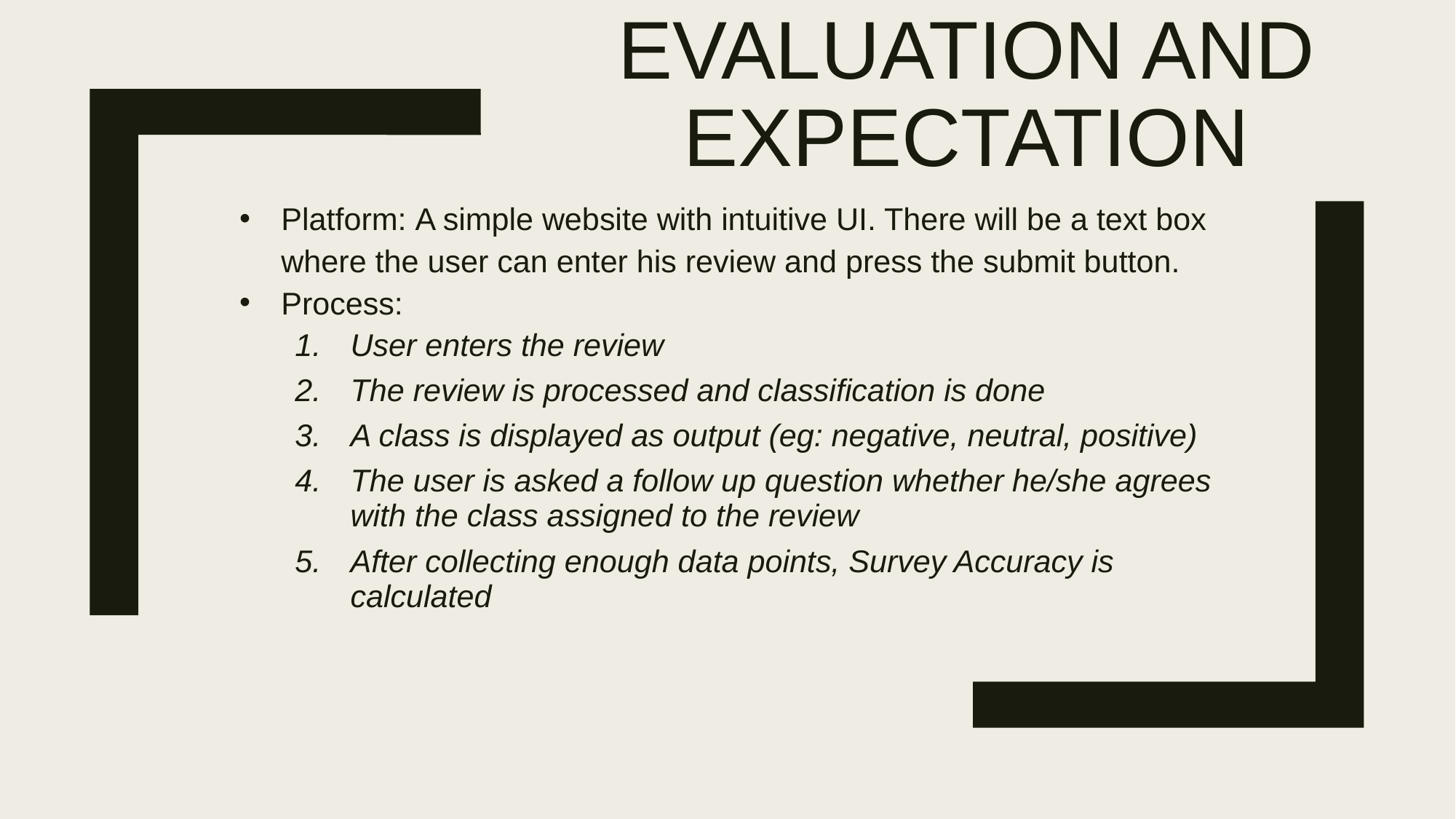

# Evaluation and expectation
Platform: A simple website with intuitive UI. There will be a text box where the user can enter his review and press the submit button.
Process:
User enters the review
The review is processed and classification is done
A class is displayed as output (eg: negative, neutral, positive)
The user is asked a follow up question whether he/she agrees with the class assigned to the review
After collecting enough data points, Survey Accuracy is calculated